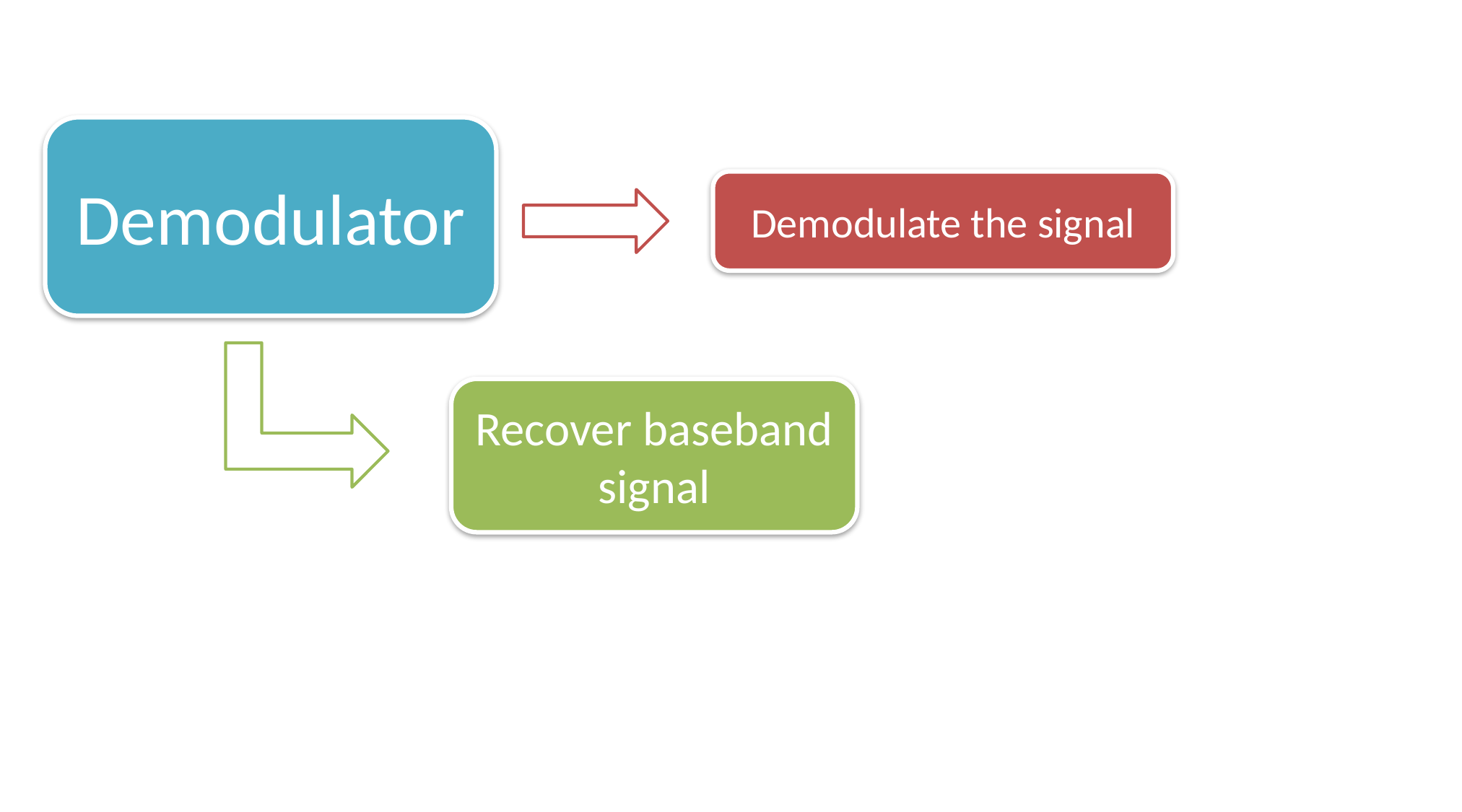

Demodulator
Demodulate the signal

Recover baseband signal